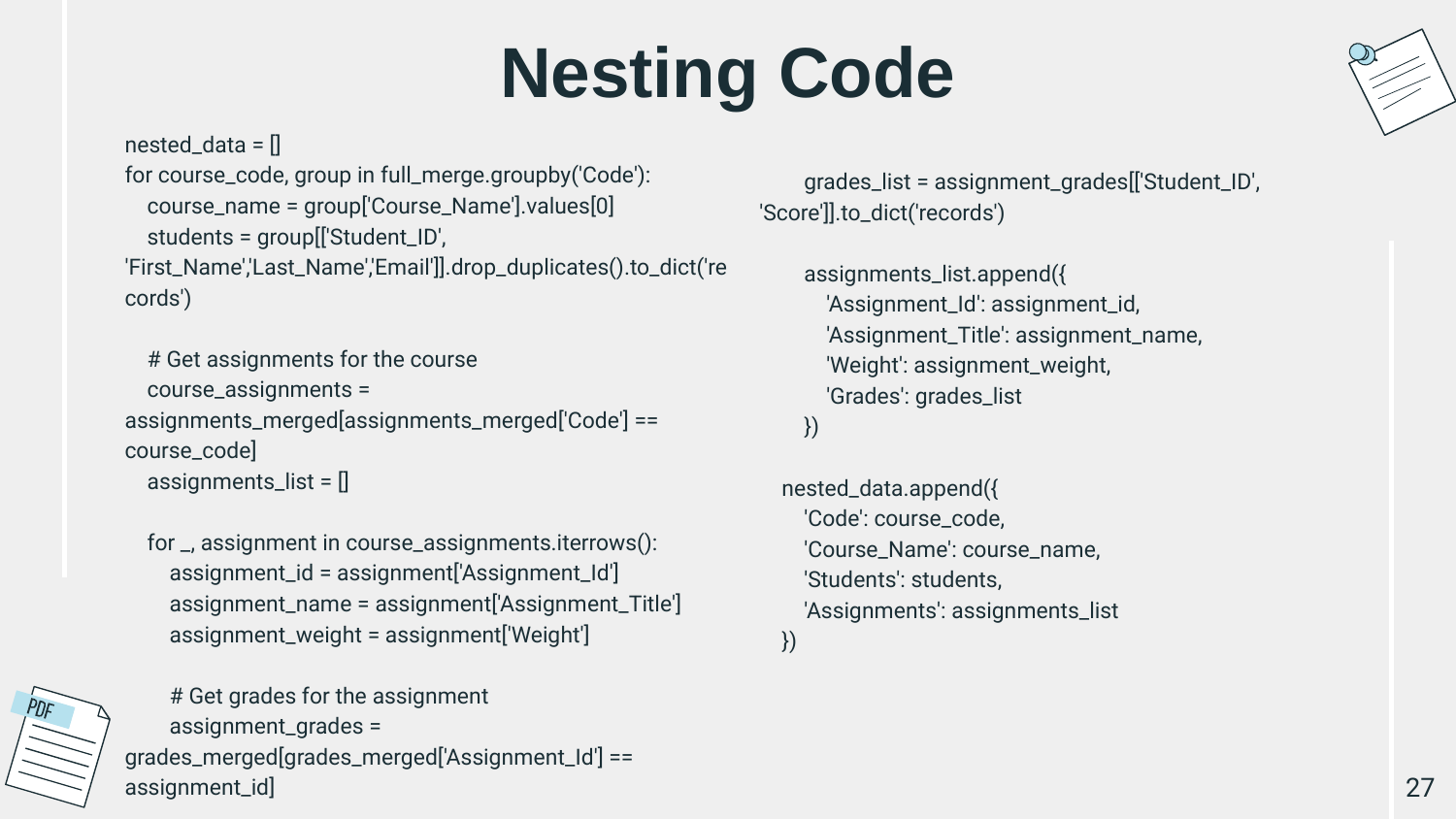

# Nesting Code
nested_data = []
for course_code, group in full_merge.groupby('Code'):
    course_name = group['Course_Name'].values[0]
    students = group[['Student_ID', 'First_Name','Last_Name','Email']].drop_duplicates().to_dict('records')

    # Get assignments for the course
    course_assignments = assignments_merged[assignments_merged['Code'] == course_code]
    assignments_list = []

    for _, assignment in course_assignments.iterrows():
        assignment_id = assignment['Assignment_Id']
        assignment_name = assignment['Assignment_Title']
        assignment_weight = assignment['Weight']

        # Get grades for the assignment
        assignment_grades = grades_merged[grades_merged['Assignment_Id'] == assignment_id]

        grades_list = assignment_grades[['Student_ID', 'Score']].to_dict('records')

        assignments_list.append({
            'Assignment_Id': assignment_id,
            'Assignment_Title': assignment_name,
            'Weight': assignment_weight,
            'Grades': grades_list
        })

    nested_data.append({
        'Code': course_code,
        'Course_Name': course_name,
        'Students': students,
        'Assignments': assignments_list
    })

27